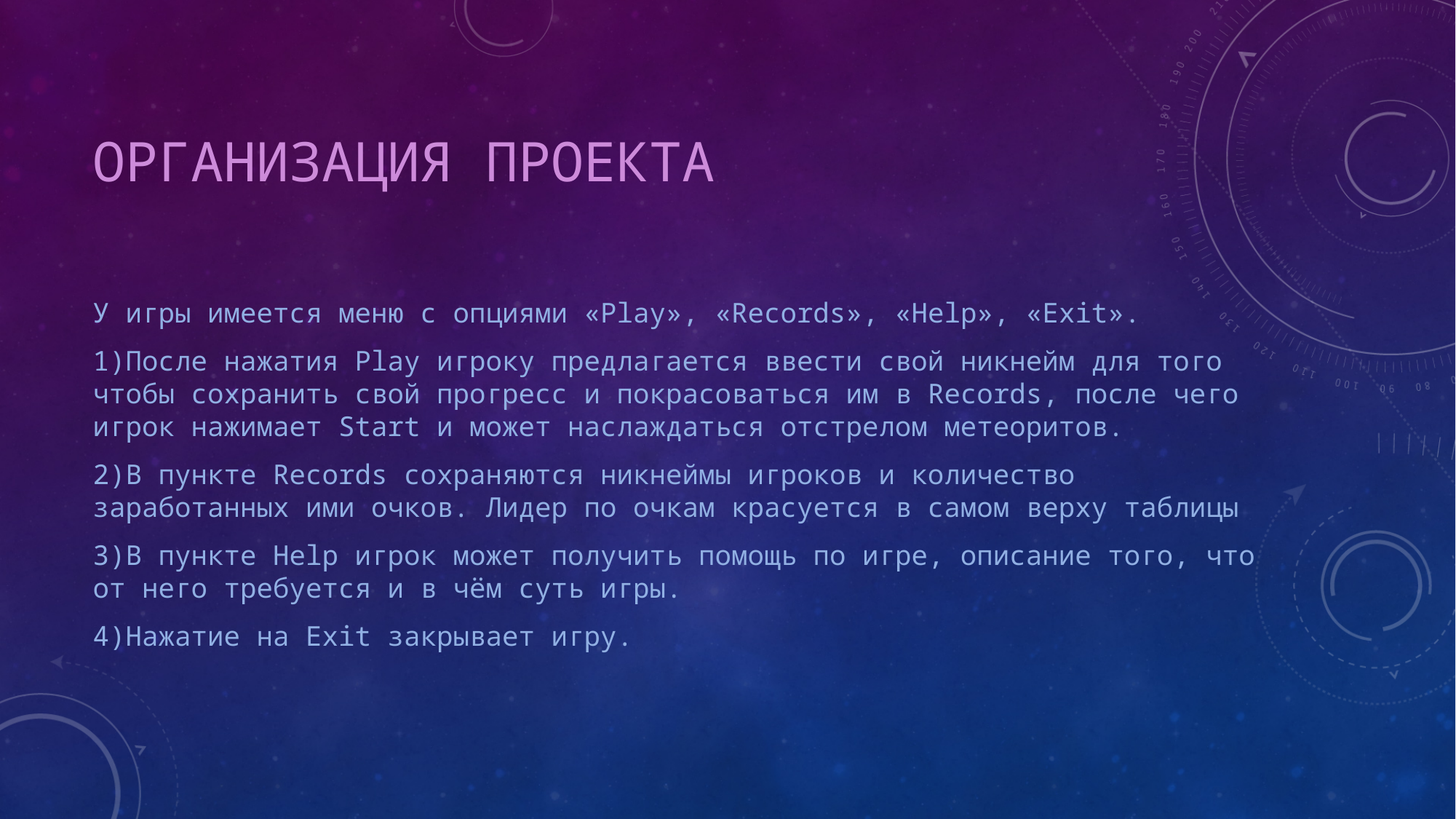

# Организация проекта
У игры имеется меню с опциями «Play», «Records», «Help», «Exit».
1)После нажатия Play игроку предлагается ввести свой никнейм для того чтобы сохранить свой прогресс и покрасоваться им в Records, после чего игрок нажимает Start и может наслаждаться отстрелом метеоритов.
2)В пункте Records сохраняются никнеймы игроков и количество заработанных ими очков. Лидер по очкам красуется в самом верху таблицы
3)В пункте Help игрок может получить помощь по игре, описание того, что от него требуется и в чём суть игры.
4)Нажатие на Exit закрывает игру.